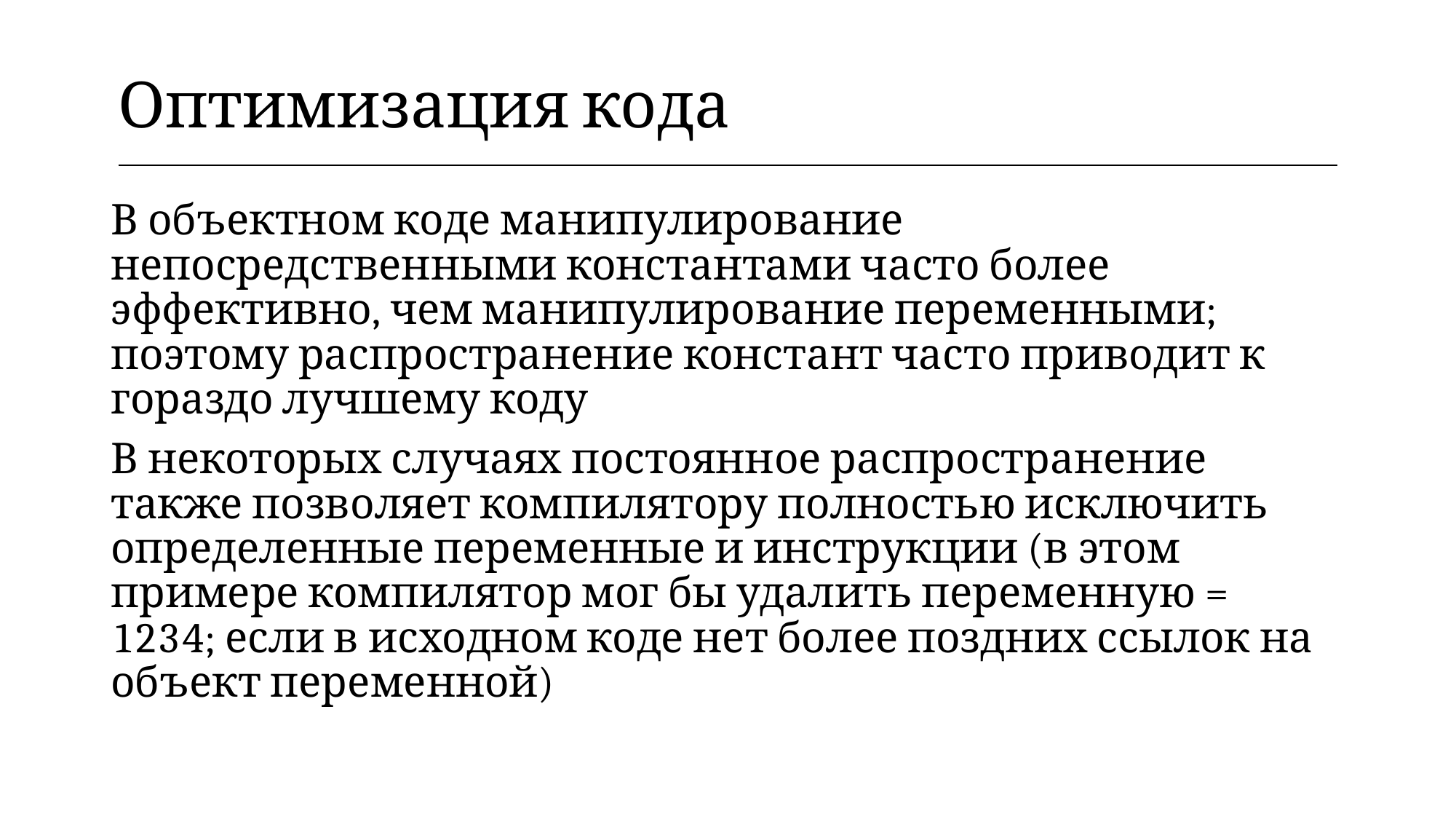

| Оптимизация кода |
| --- |
В объектном коде манипулирование непосредственными константами часто более эффективно, чем манипулирование переменными; поэтому распространение констант часто приводит к гораздо лучшему коду
В некоторых случаях постоянное распространение также позволяет компилятору полностью исключить определенные переменные и инструкции (в этом примере компилятор мог бы удалить переменную = 1234; если в исходном коде нет более поздних ссылок на объект переменной)